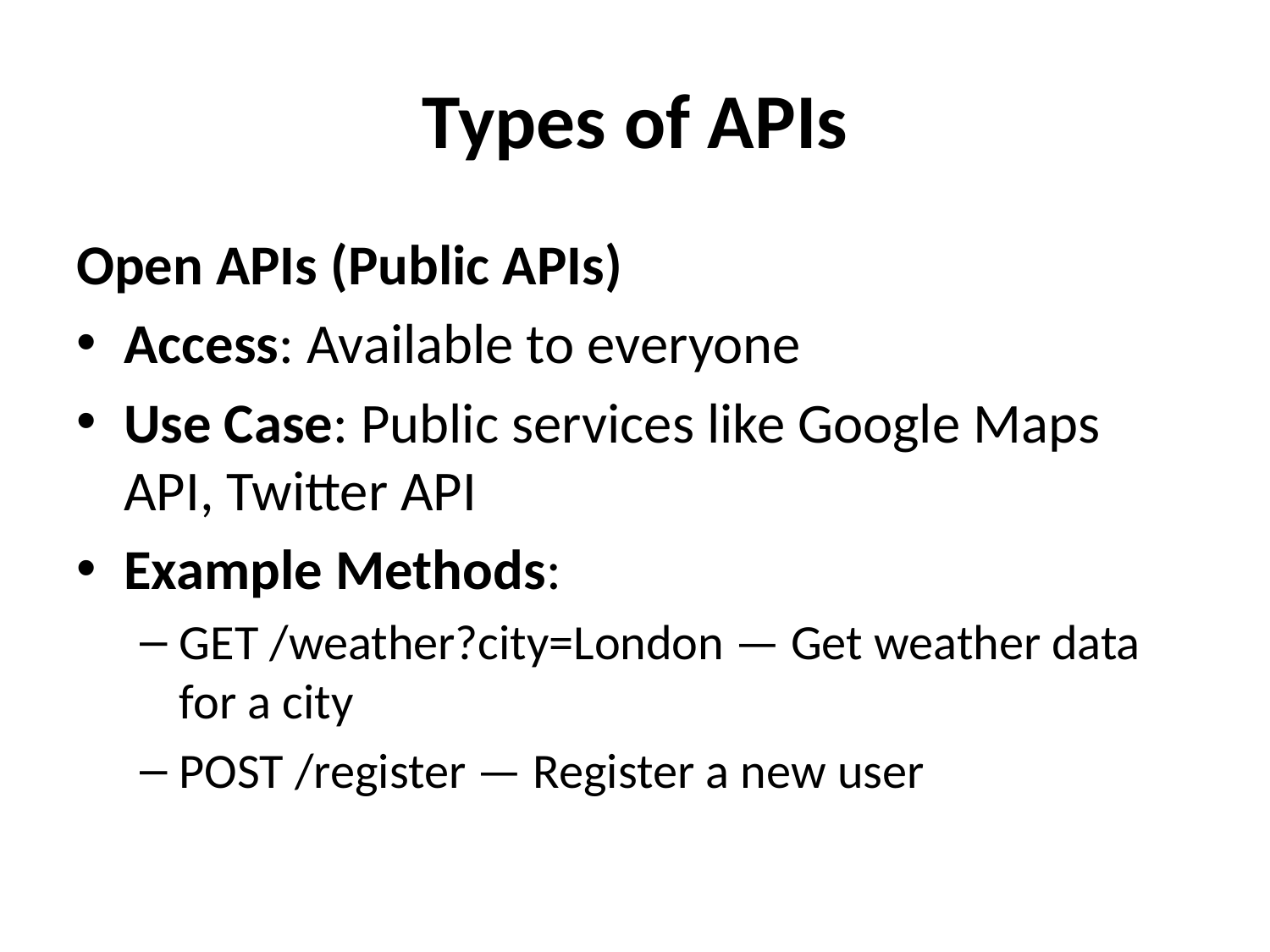

# Types of APIs
Open APIs (Public APIs)
Access: Available to everyone
Use Case: Public services like Google Maps API, Twitter API
Example Methods:
GET /weather?city=London — Get weather data for a city
POST /register — Register a new user